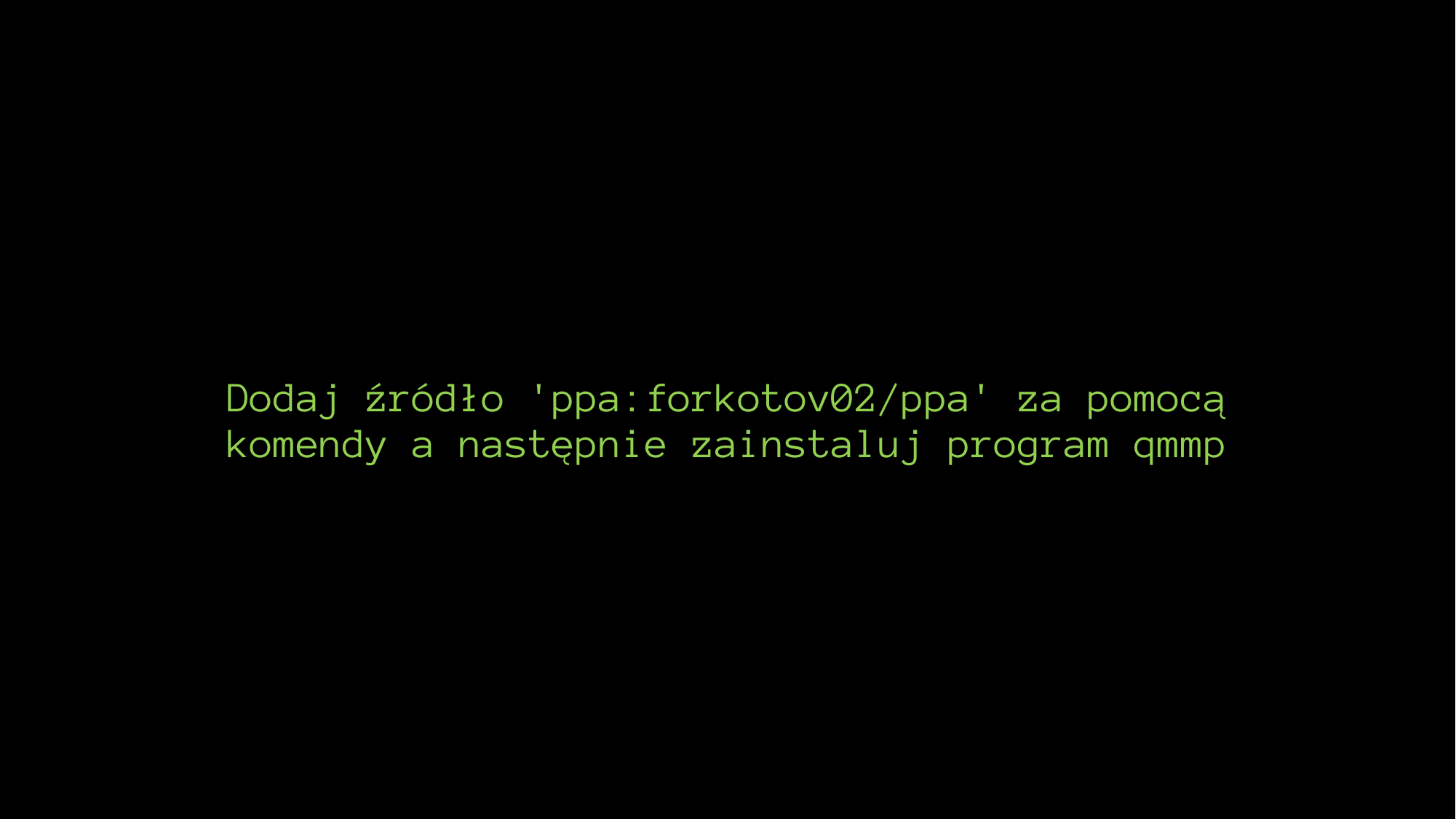

# Dodaj źródło 'ppa:forkotov02/ppa' za pomocą komendy a następnie zainstaluj program qmmp